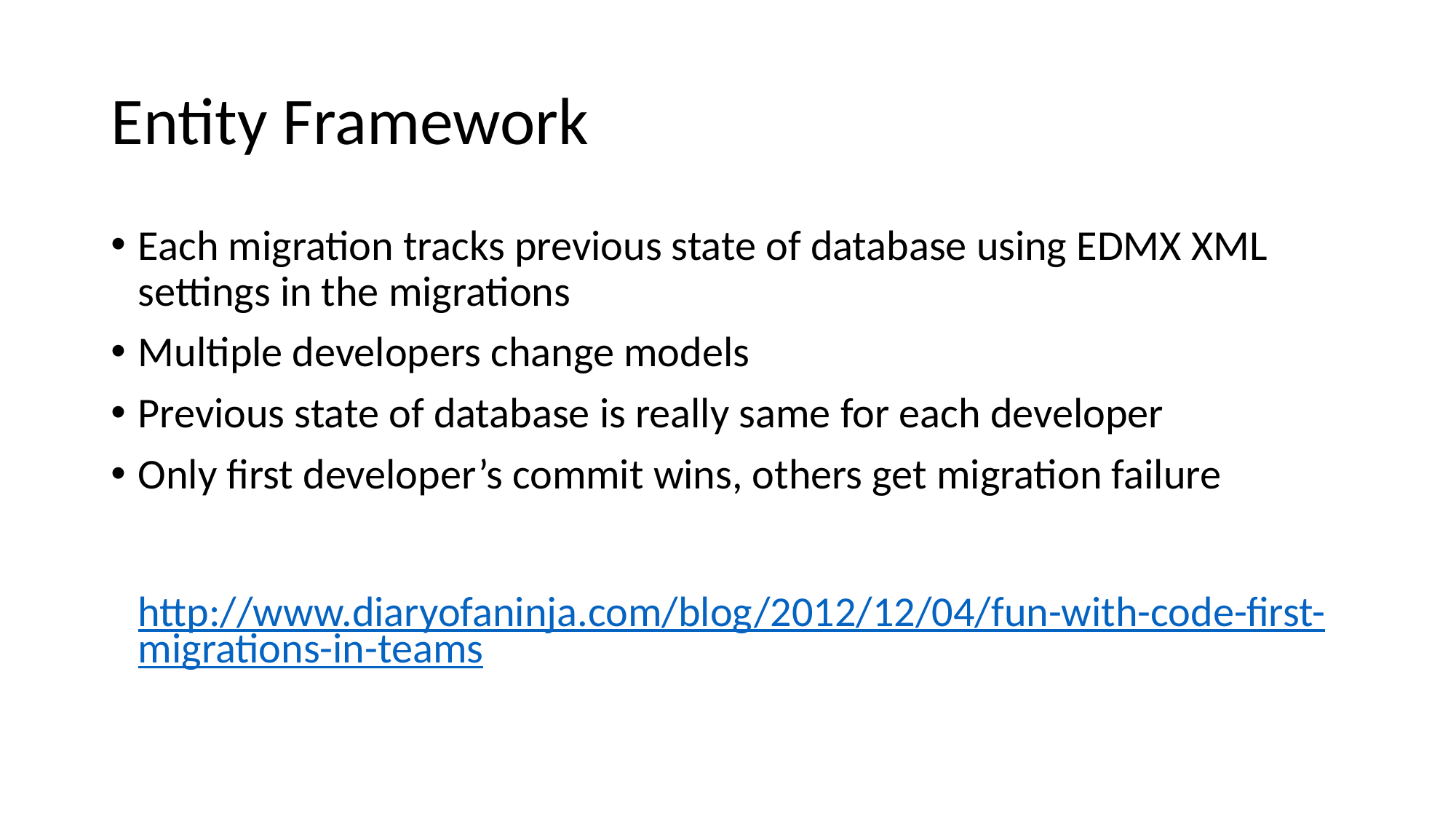

# Entity Framework
Each migration tracks previous state of database using EDMX XML settings in the migrations
Multiple developers change models
Previous state of database is really same for each developer
Only first developer’s commit wins, others get migration failure
http://www.diaryofaninja.com/blog/2012/12/04/fun-with-code-first-migrations-in-teams